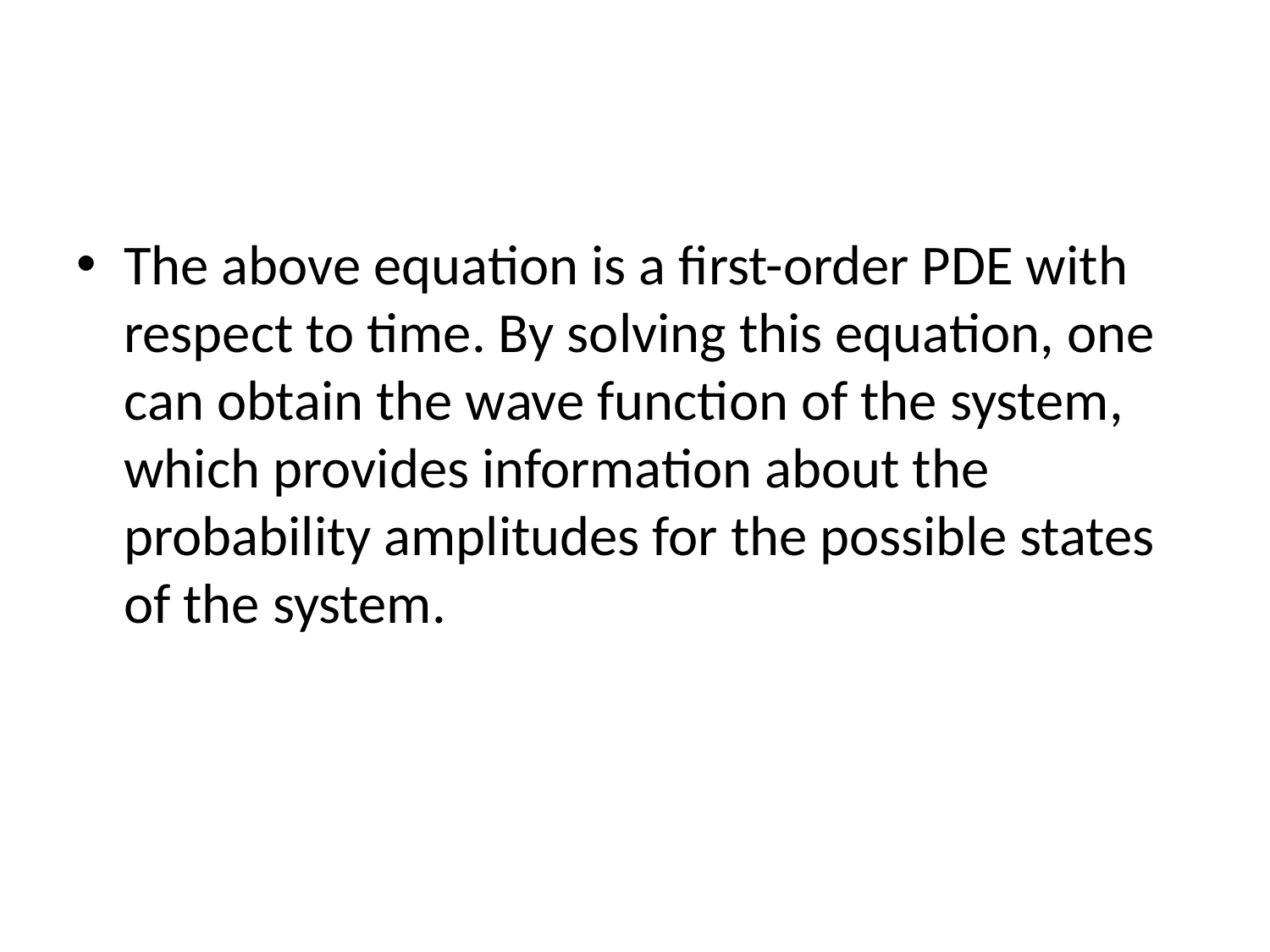

#
The above equation is a first-order PDE with respect to time. By solving this equation, one can obtain the wave function of the system, which provides information about the probability amplitudes for the possible states of the system.